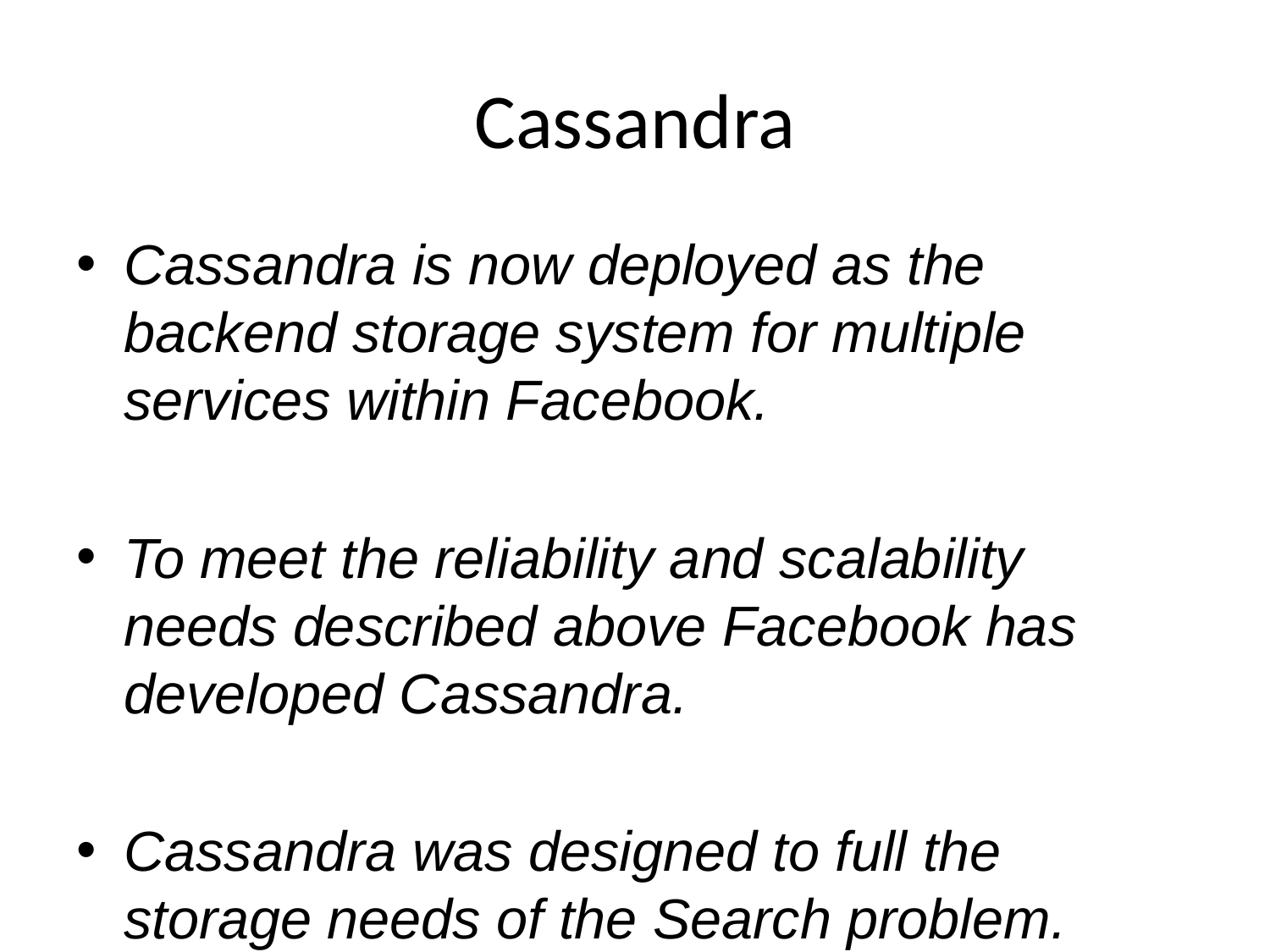

# Cassandra
Cassandra is now deployed as the backend storage system for multiple services within Facebook.

To meet the reliability and scalability needs described above Facebook has developed Cassandra.

Cassandra was designed to full the storage needs of the Search problem.